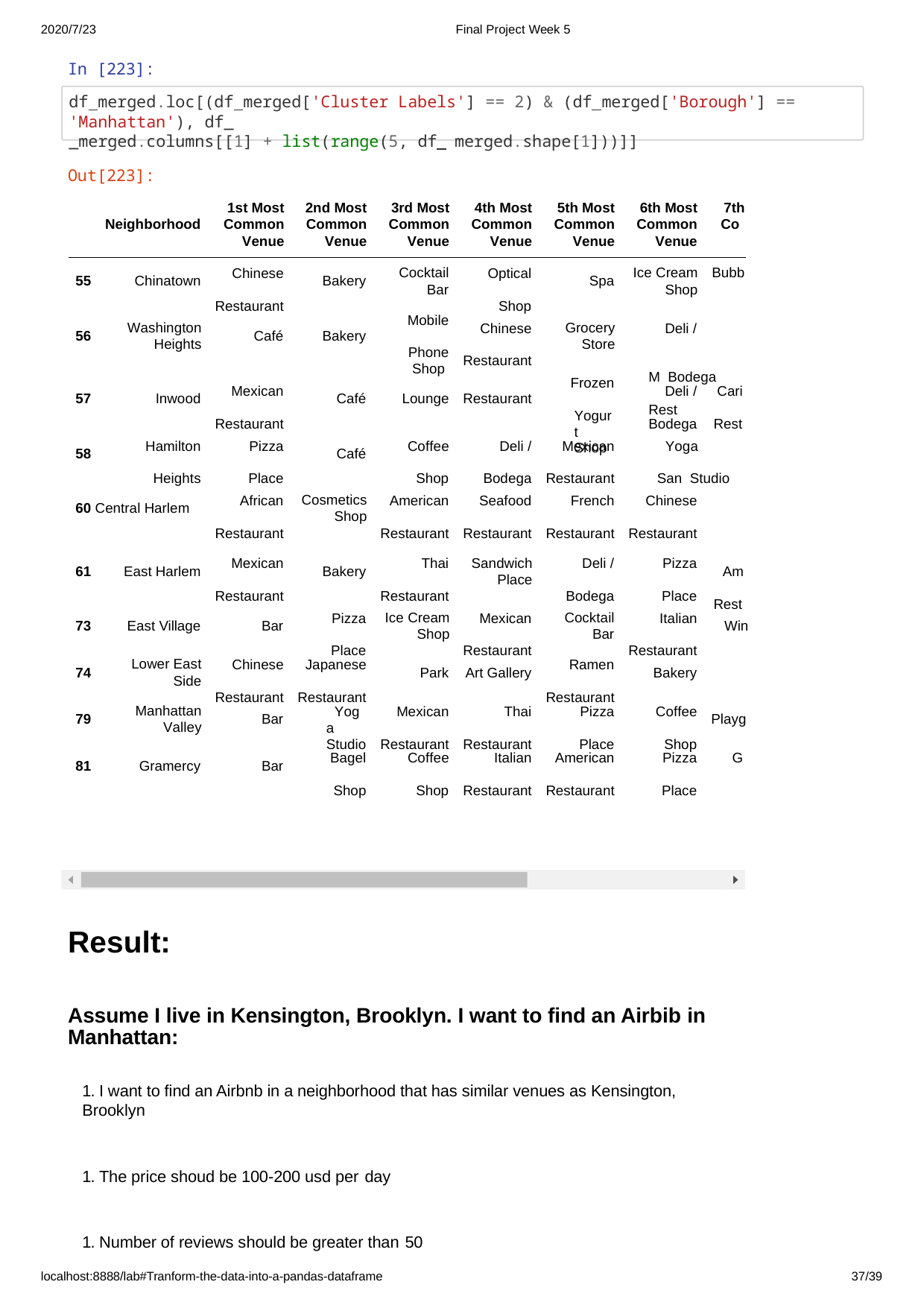

2020/7/23
Final Project Week 5
In [223]:

df merged.loc[(df merged['Cluster Labels'] == 2) & (df merged['Borough'] == 'Manhattan'), df_
_merged.columns[[1] + list(range(5, df merged.shape[1]))]]
Out[223]:

|  | 1st Most | 2nd Most | 3rd Most | 4th Most | 5th Most | 6th Most | 7th |
| --- | --- | --- | --- | --- | --- | --- | --- |
| Neighborhood | Common | Common | Common | Common | Common | Common | Co |
|  | Venue | Venue | Venue | Venue | Venue | Venue |  |
Chinese  Restaurant
Cocktail
Bar
Optical  Shop
Ice Cream
Shop
Bubb
55
Chinatown
Bakery
Spa
Mobile  Phone  Shop
Washington
Heights
Chinese  Restaurant
Grocery
Store
Deli /		M  Bodega	Rest
56
Café
Bakery
Frozen  Yogurt  Shop
Mexican  Restaurant
Deli /  Bodega
Cari  Rest
57
Inwood
Café
Lounge
Restaurant
Hamilton  Heights
Pizza  Place
Coffee  Shop
Deli /  Bodega
Mexican  Restaurant
Yoga	San  Studio
58
Café
African  Restaurant
Cosmetics
Shop
American  Restaurant
Seafood  Restaurant
French  Restaurant
Chinese  Restaurant
60 Central Harlem
Mexican  Restaurant
Thai  Restaurant
Sandwich
Place
Deli /  Bodega
Pizza  Place
61
East Harlem
Bakery
Am  Rest
Pizza  Place
Ice Cream
Shop
Mexican  Restaurant
Cocktail
Bar
Italian  Restaurant
73
East Village
Bar
Win
Lower East
Side
Chinese  Restaurant
Japanese  Restaurant
Ramen  Restaurant
74
Park
Art Gallery
Bakery
Manhattan
Valley
Yoga  Studio
Mexican  Restaurant
Thai  Restaurant
Pizza  Place
Coffee  Shop
79
Bar
Playg
Bagel  Shop
Coffee  Shop
Italian  Restaurant
American  Restaurant
Pizza  Place
G
81
Gramercy
Bar

Result:

Assume I live in Kensington, Brooklyn. I want to find an Airbib in  Manhattan:

1. I want to find an Airbnb in a neighborhood that has similar venues as Kensington, Brooklyn

1. The price shoud be 100-200 usd per day

1. Number of reviews should be greater than 50
localhost:8888/lab#Tranform-the-data-into-a-pandas-dataframe
37/39